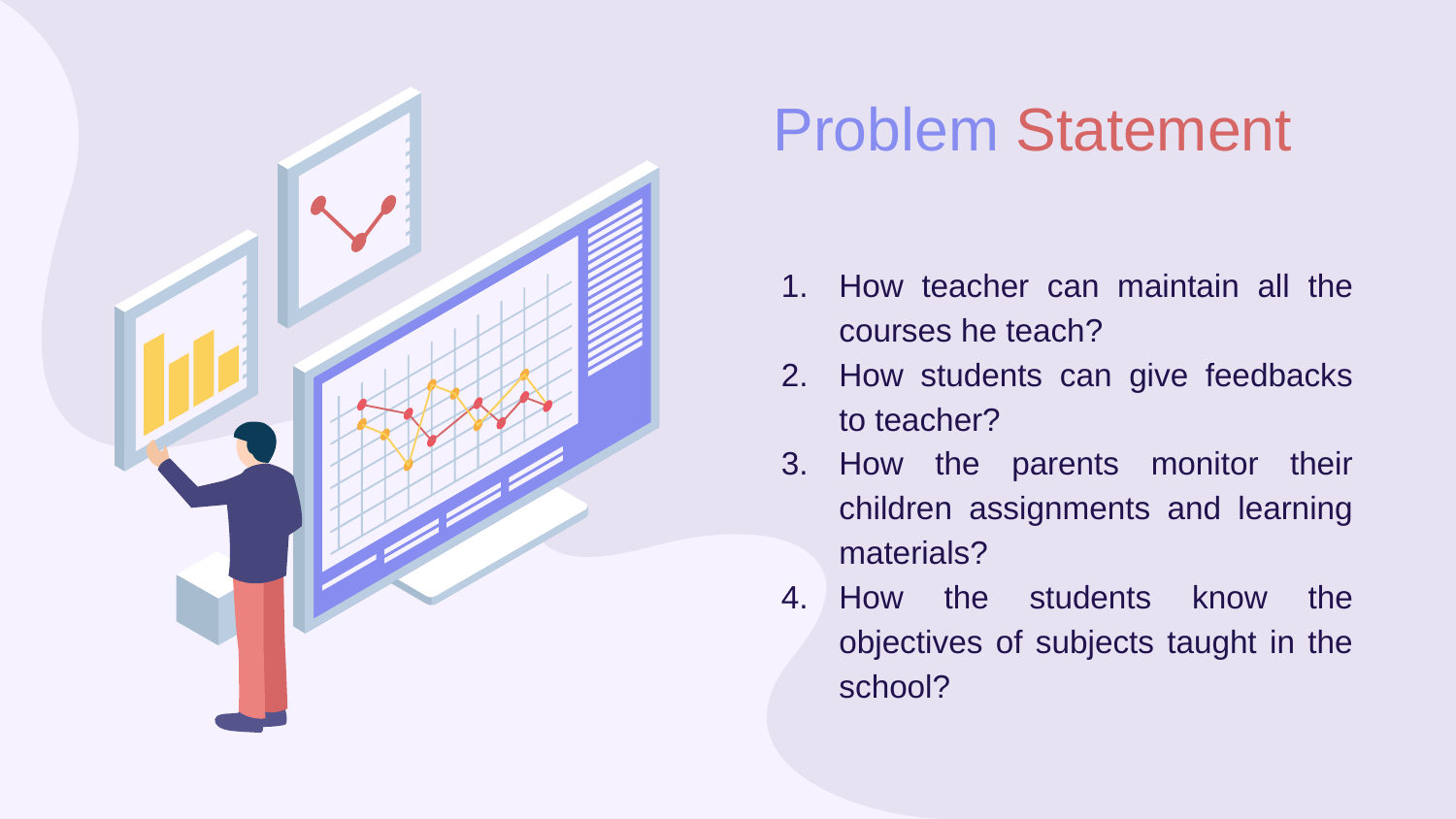

# Problem Statement

How teacher can maintain all the courses he teach?
How students can give feedbacks to teacher?
How the parents monitor their children assignments and learning materials?
How the students know the objectives of subjects taught in the school?